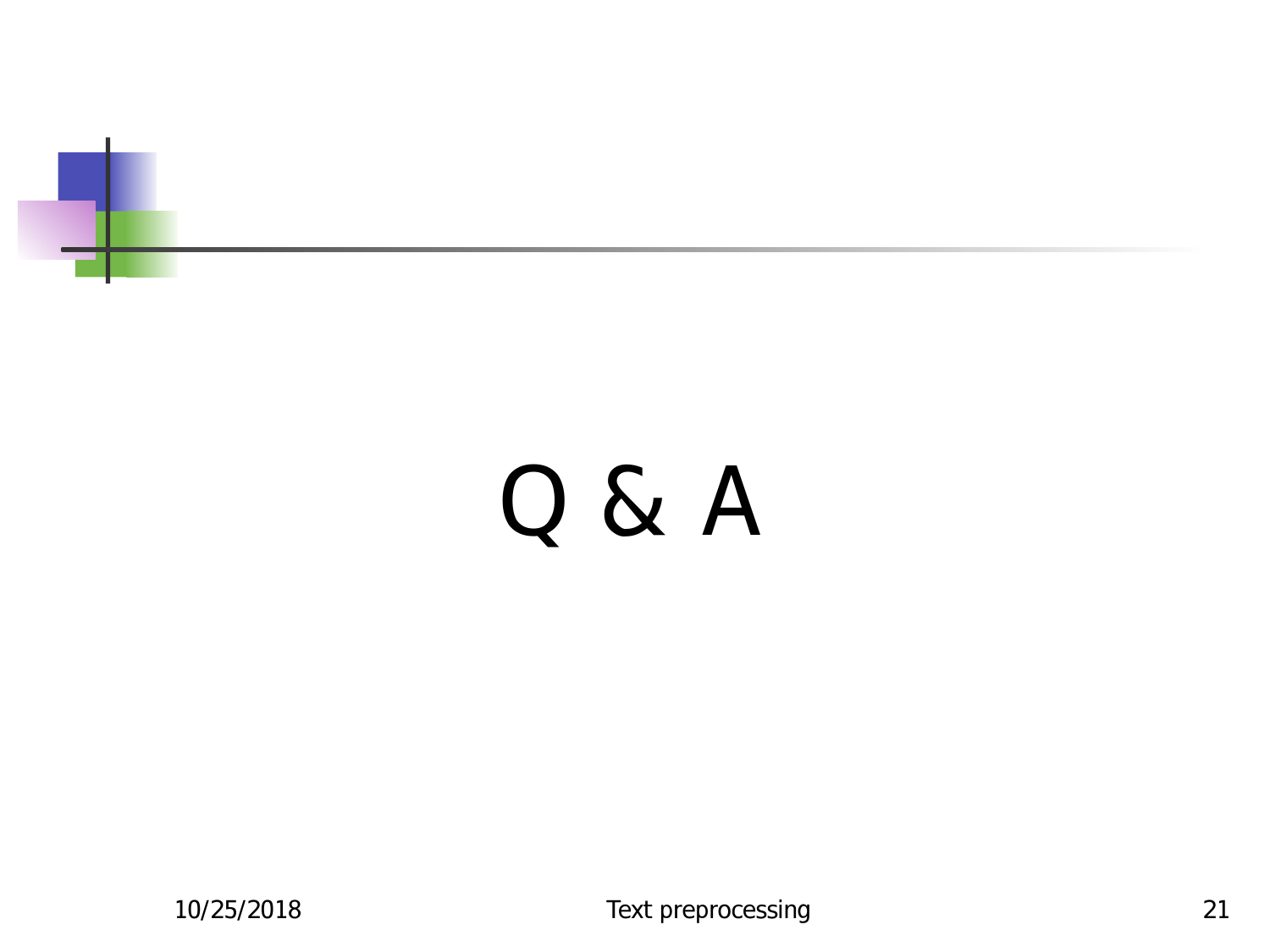

Q & A
10/25/2018
Text preprocessing
21